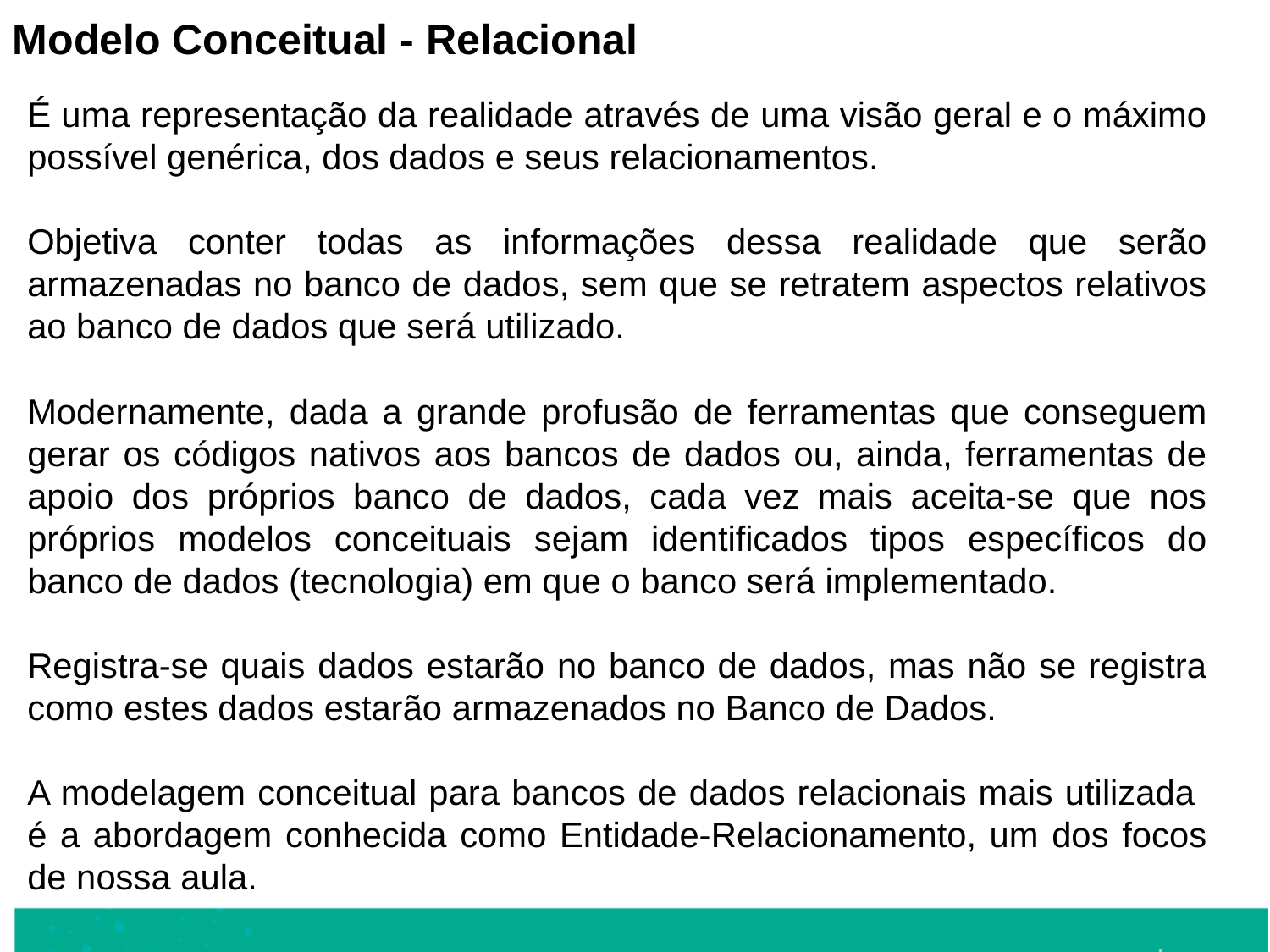

Modelo Conceitual - Relacional

É uma representação da realidade através de uma visão geral e o máximo possível genérica, dos dados e seus relacionamentos.

Objetiva conter todas as informações dessa realidade que serão armazenadas no banco de dados, sem que se retratem aspectos relativos ao banco de dados que será utilizado.

Modernamente, dada a grande profusão de ferramentas que conseguem gerar os códigos nativos aos bancos de dados ou, ainda, ferramentas de apoio dos próprios banco de dados, cada vez mais aceita-se que nos próprios modelos conceituais sejam identificados tipos específicos do banco de dados (tecnologia) em que o banco será implementado.

Registra-se quais dados estarão no banco de dados, mas não se registra como estes dados estarão armazenados no Banco de Dados.

A modelagem conceitual para bancos de dados relacionais mais utilizada  é a abordagem conhecida como Entidade-Relacionamento, um dos focos de nossa aula.